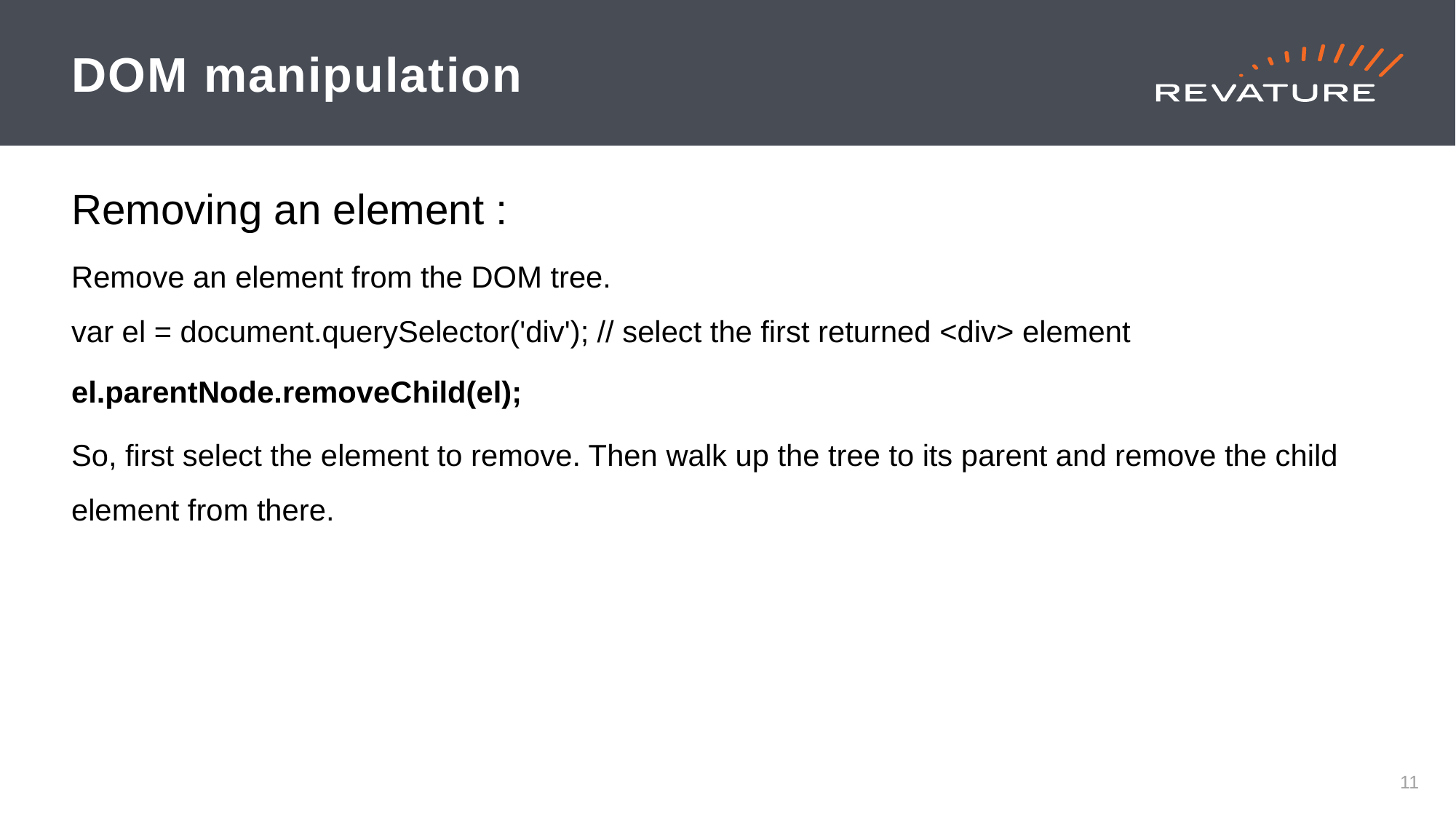

# DOM manipulation
Removing an element :
Remove an element from the DOM tree.
var el = document.querySelector('div'); // select the first returned <div> element
el.parentNode.removeChild(el);
So, first select the element to remove. Then walk up the tree to its parent and remove the child element from there.

11